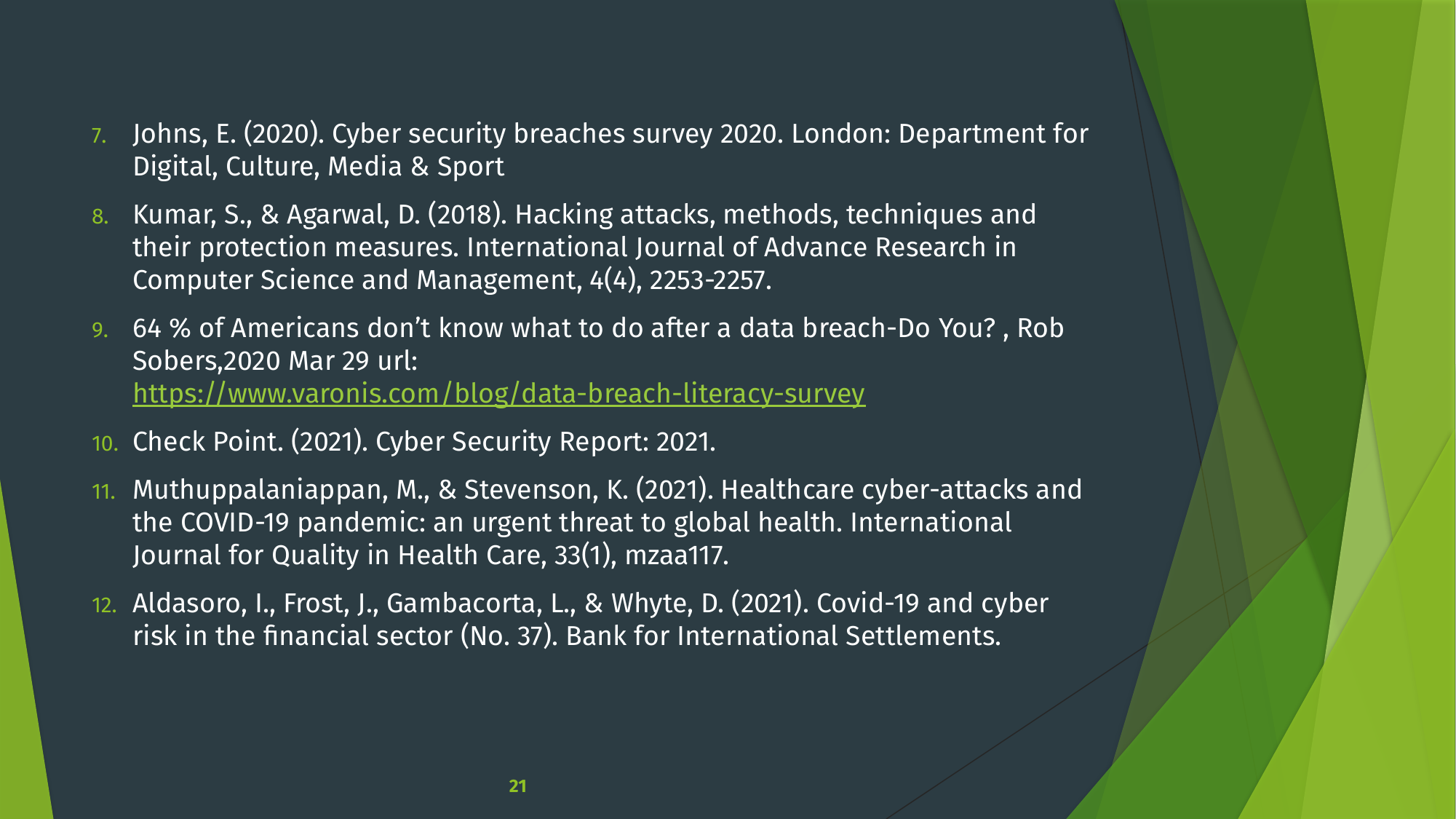

Johns, E. (2020). Cyber security breaches survey 2020. London: Department for Digital, Culture, Media & Sport
Kumar, S., & Agarwal, D. (2018). Hacking attacks, methods, techniques and their protection measures. International Journal of Advance Research in Computer Science and Management, 4(4), 2253-2257.
64 % of Americans don’t know what to do after a data breach-Do You? , Rob Sobers,2020 Mar 29 url: https://www.varonis.com/blog/data-breach-literacy-survey
Check Point. (2021). Cyber Security Report: 2021.
Muthuppalaniappan, M., & Stevenson, K. (2021). Healthcare cyber-attacks and the COVID-19 pandemic: an urgent threat to global health. International Journal for Quality in Health Care, 33(1), mzaa117.
Aldasoro, I., Frost, J., Gambacorta, L., & Whyte, D. (2021). Covid-19 and cyber risk in the financial sector (No. 37). Bank for International Settlements.

21